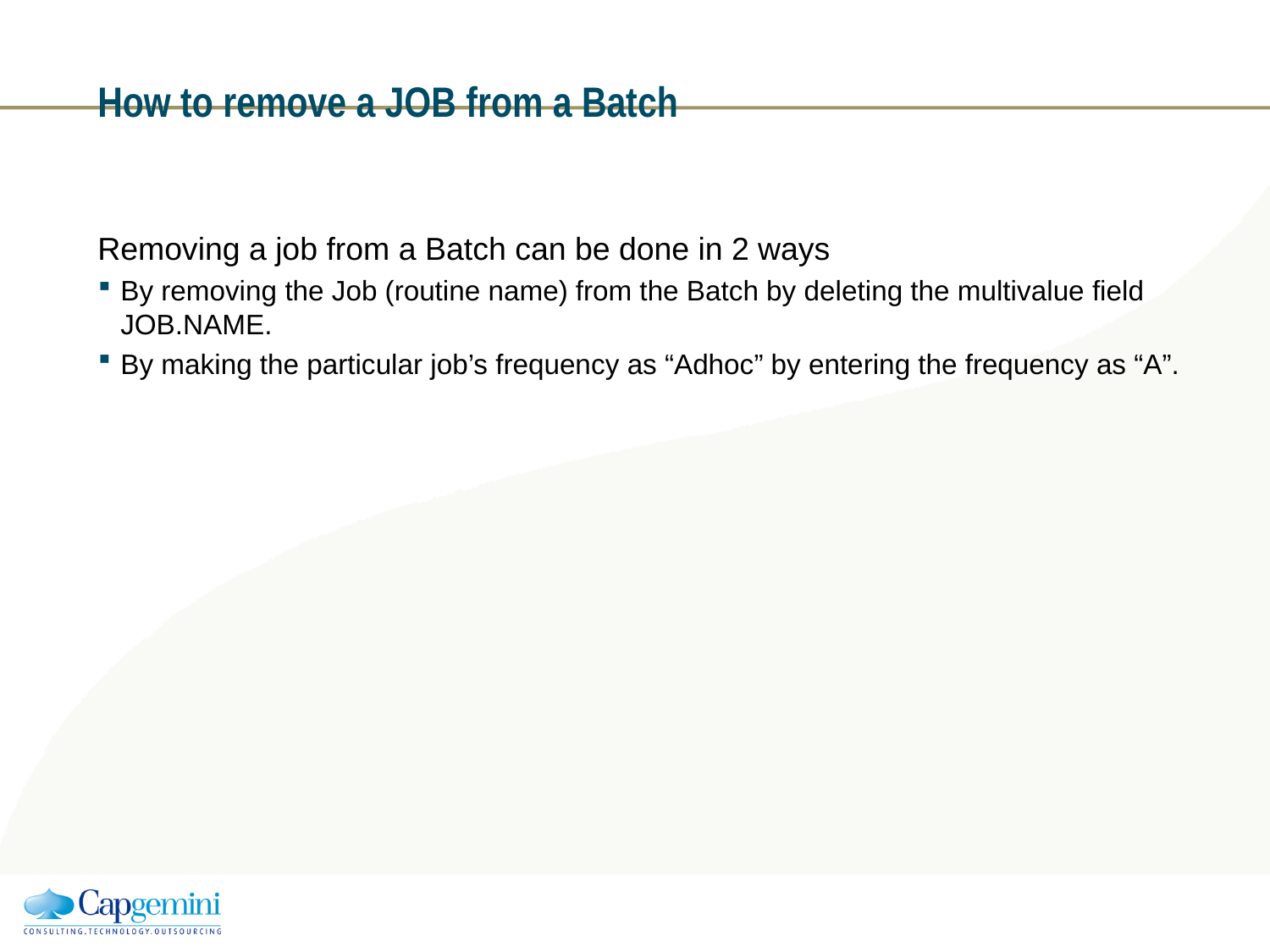

# How to remove a JOB from a Batch
Removing a job from a Batch can be done in 2 ways
By removing the Job (routine name) from the Batch by deleting the multivalue field JOB.NAME.
By making the particular job’s frequency as “Adhoc” by entering the frequency as “A”.